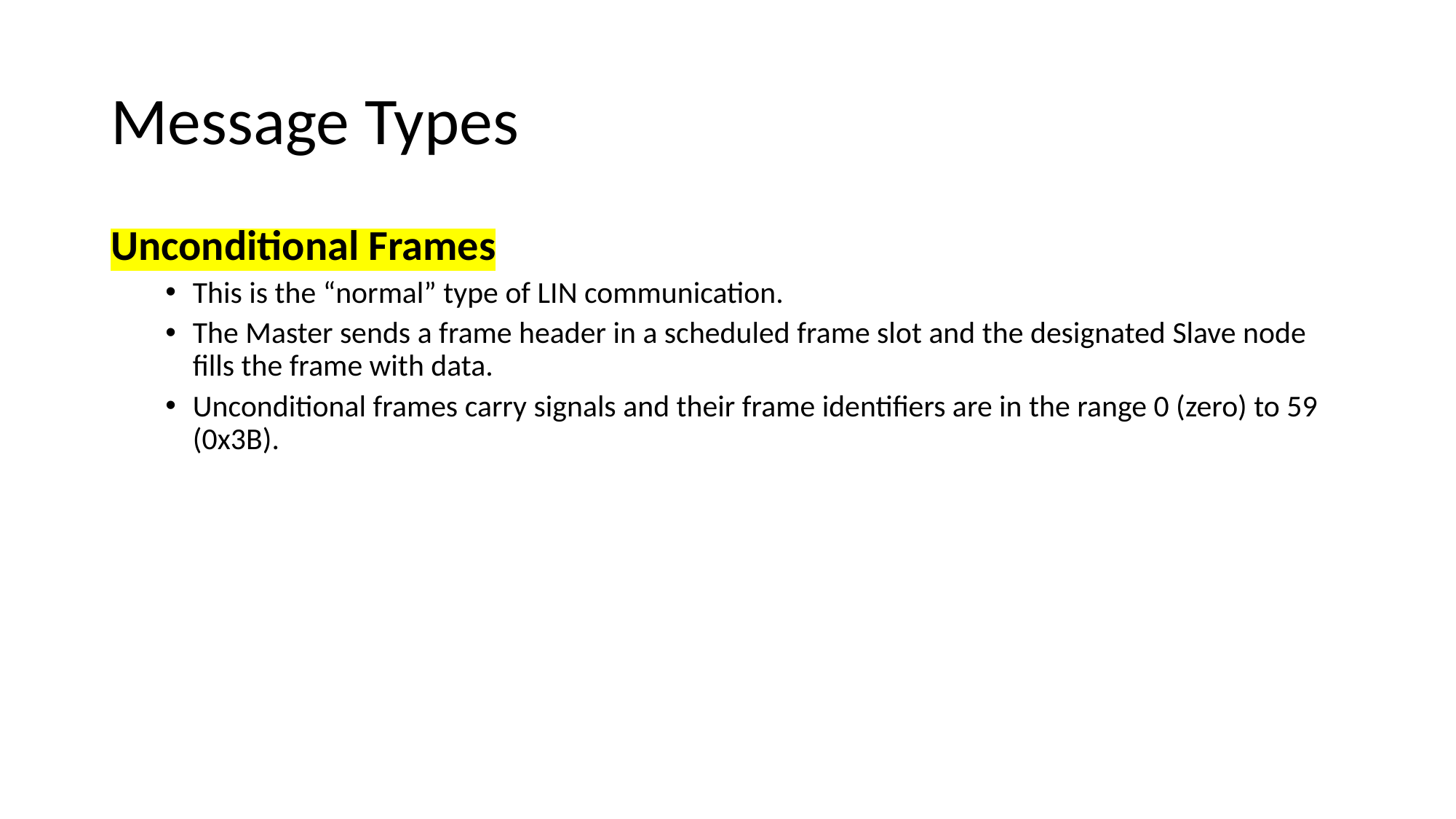

# Message Types
Unconditional Frames
This is the “normal” type of LIN communication.
The Master sends a frame header in a scheduled frame slot and the designated Slave node fills the frame with data.
Unconditional frames carry signals and their frame identifiers are in the range 0 (zero) to 59 (0x3B).